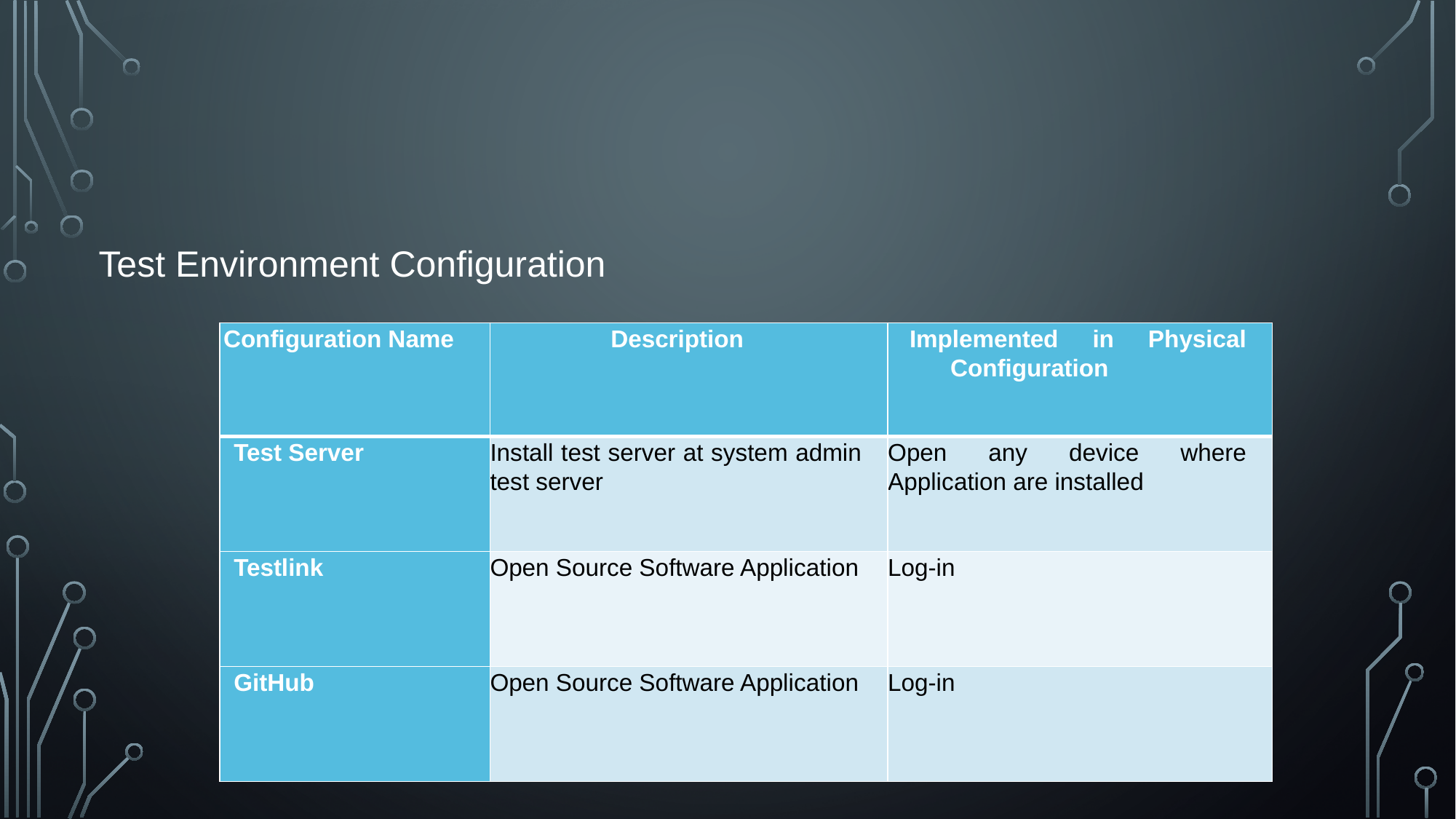

Test Environment Configuration
| Configuration Name | Description | Implemented in Physical Configuration |
| --- | --- | --- |
| Test Server | Install test server at system admin test server | Open any device where Application are installed |
| Testlink | Open Source Software Application | Log-in |
| GitHub | Open Source Software Application | Log-in |